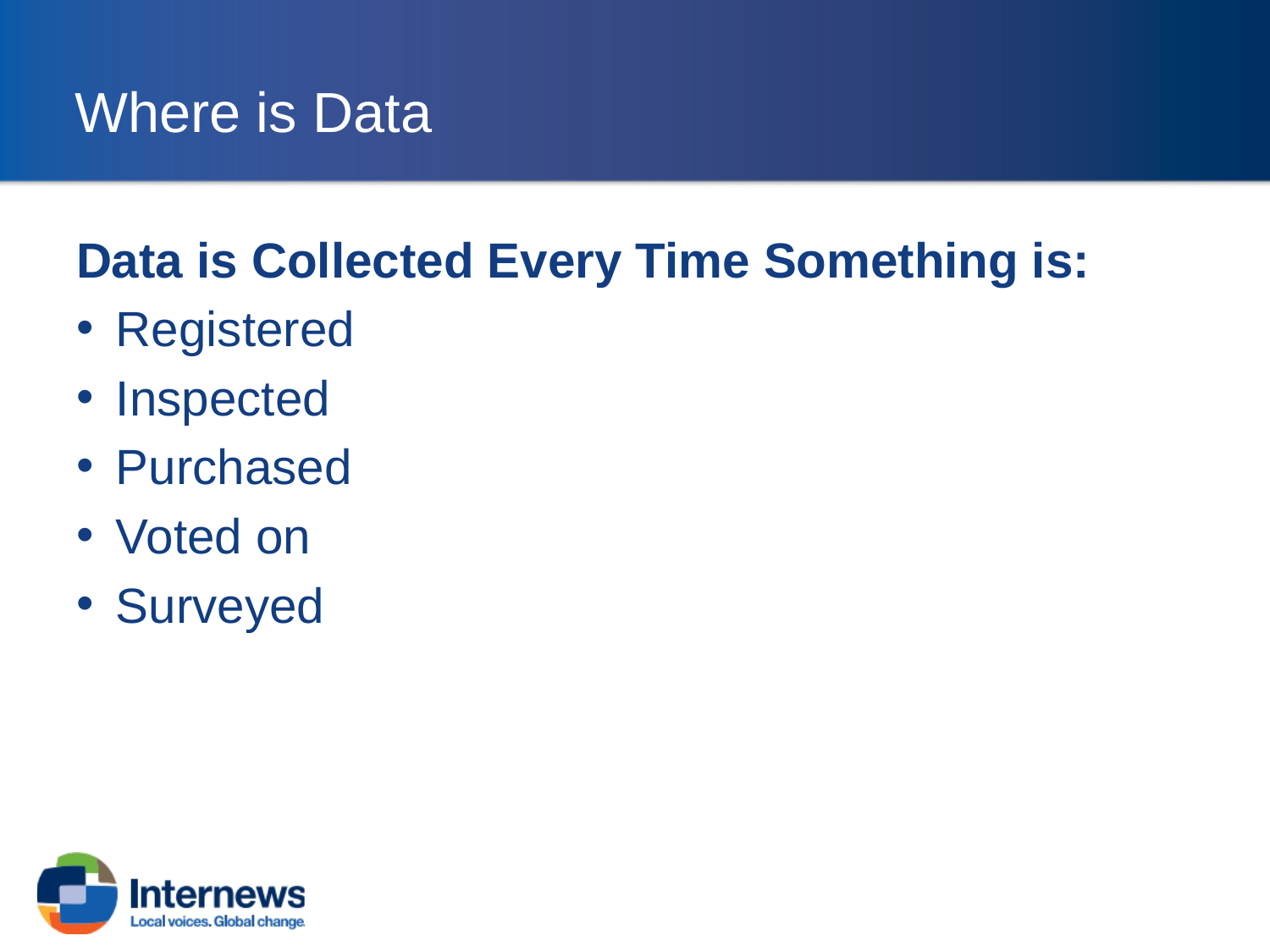

# Where is Data
Data is Collected Every Time Something is:
Registered
Inspected
Purchased
Voted on
Surveyed